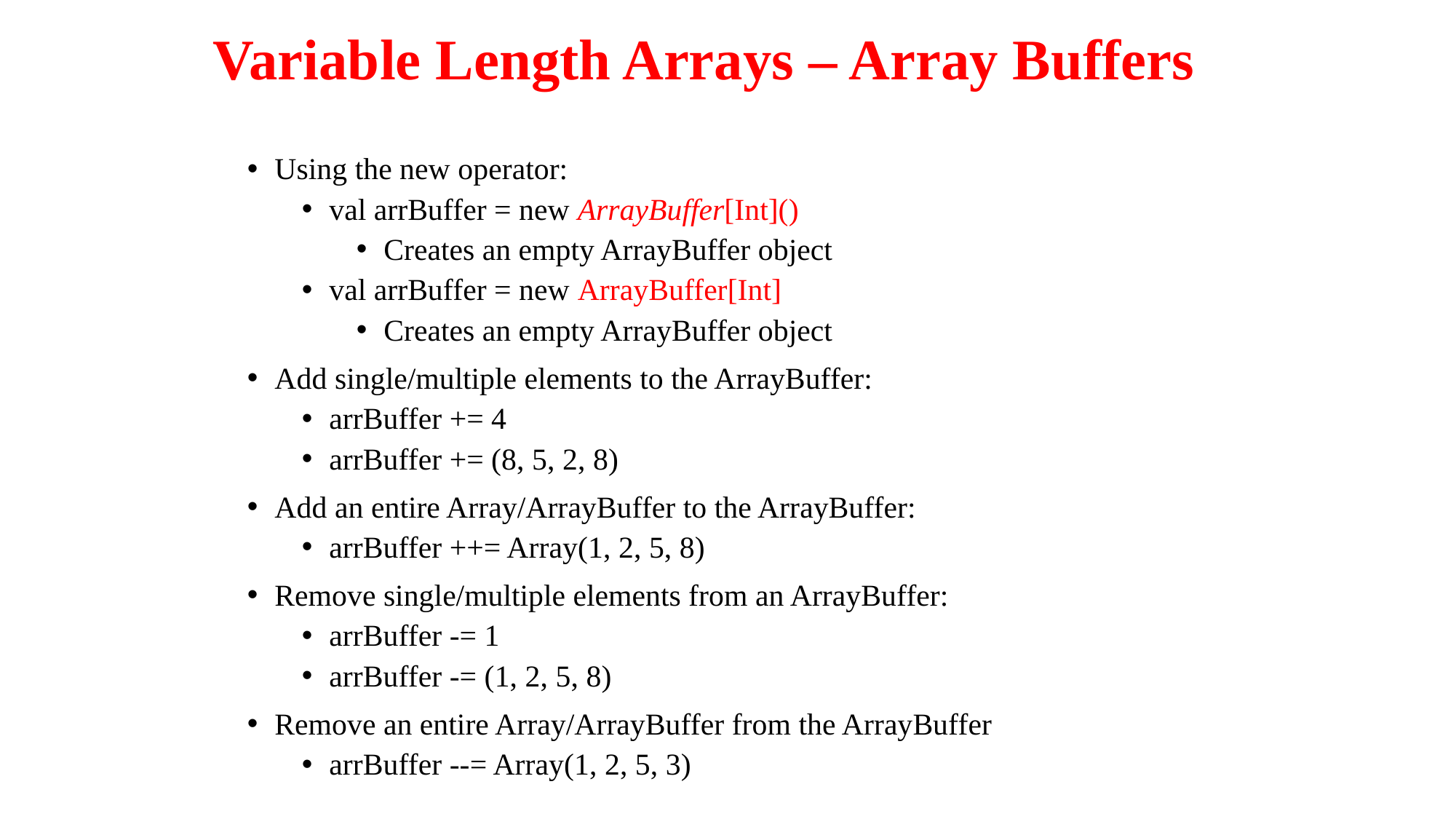

# Variable Length Arrays – Array Buffers
Using the new operator:
val arrBuffer = new ArrayBuffer[Int]()
Creates an empty ArrayBuffer object
val arrBuffer = new ArrayBuffer[Int]
Creates an empty ArrayBuffer object
Add single/multiple elements to the ArrayBuffer:
arrBuffer += 4
arrBuffer += (8, 5, 2, 8)
Add an entire Array/ArrayBuffer to the ArrayBuffer:
arrBuffer ++= Array(1, 2, 5, 8)
Remove single/multiple elements from an ArrayBuffer:
arrBuffer -= 1
arrBuffer -= (1, 2, 5, 8)
Remove an entire Array/ArrayBuffer from the ArrayBuffer
arrBuffer --= Array(1, 2, 5, 3)